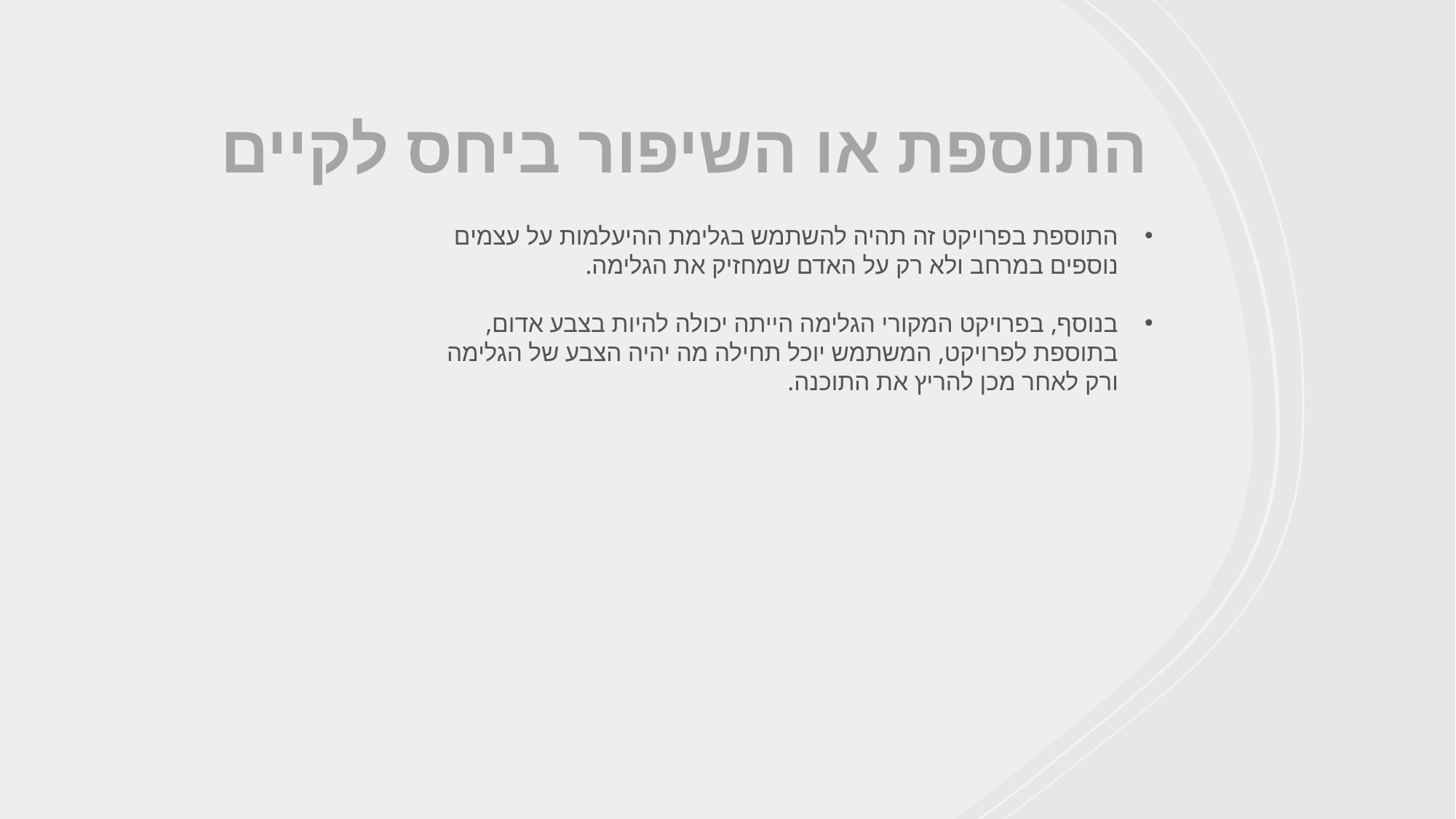

התוספת או השיפור ביחס לקיים
התוספת בפרויקט זה תהיה להשתמש בגלימת ההיעלמות על עצמים נוספים במרחב ולא רק על האדם שמחזיק את הגלימה.

בנוסף, בפרויקט המקורי הגלימה הייתה יכולה להיות בצבע אדום, בתוספת לפרויקט, המשתמש יוכל תחילה מה יהיה הצבע של הגלימה ורק לאחר מכן להריץ את התוכנה.